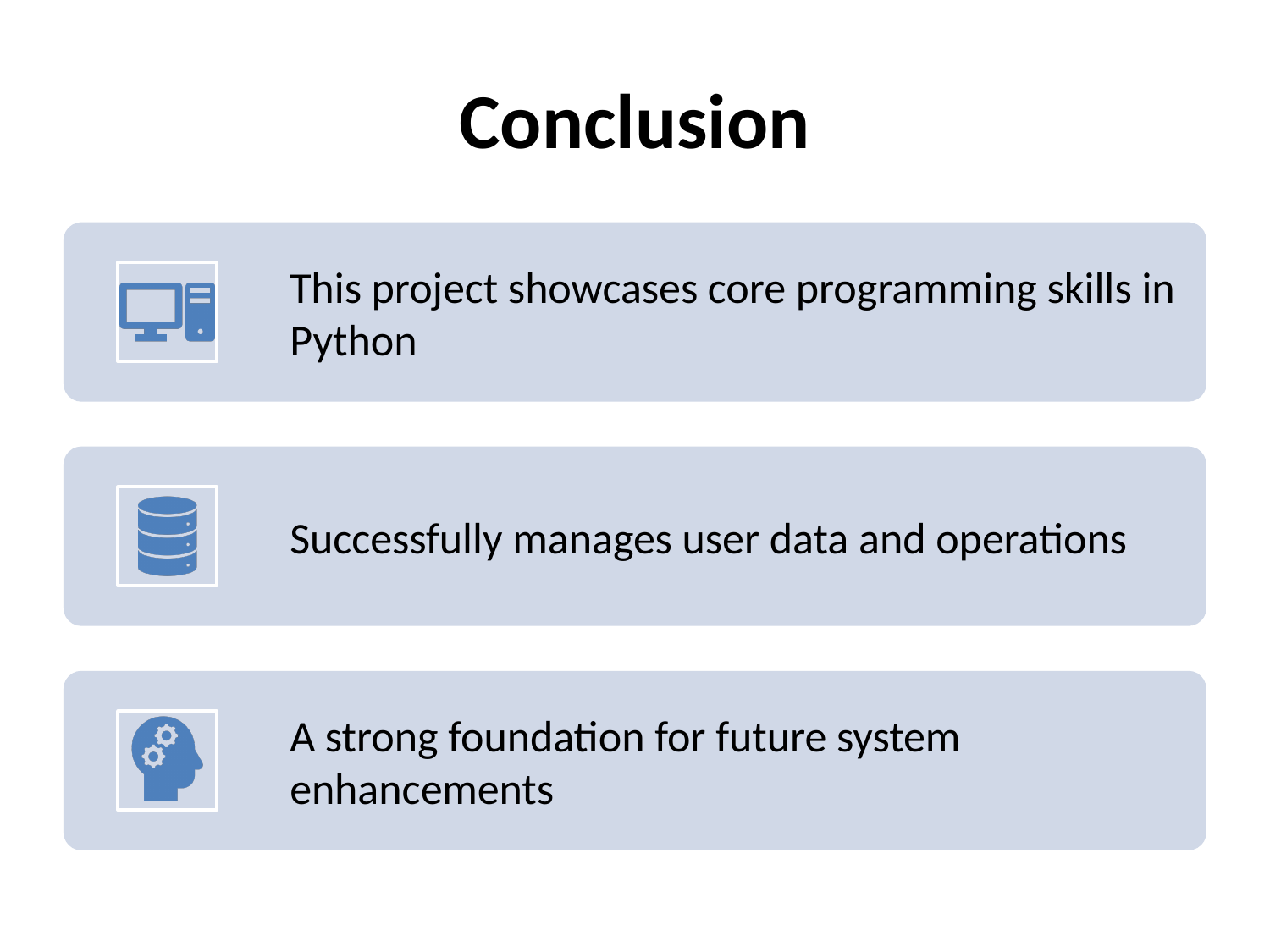

# Conclusion
This project showcases core programming skills in Python
Successfully manages user data and operations
A strong foundation for future system enhancements